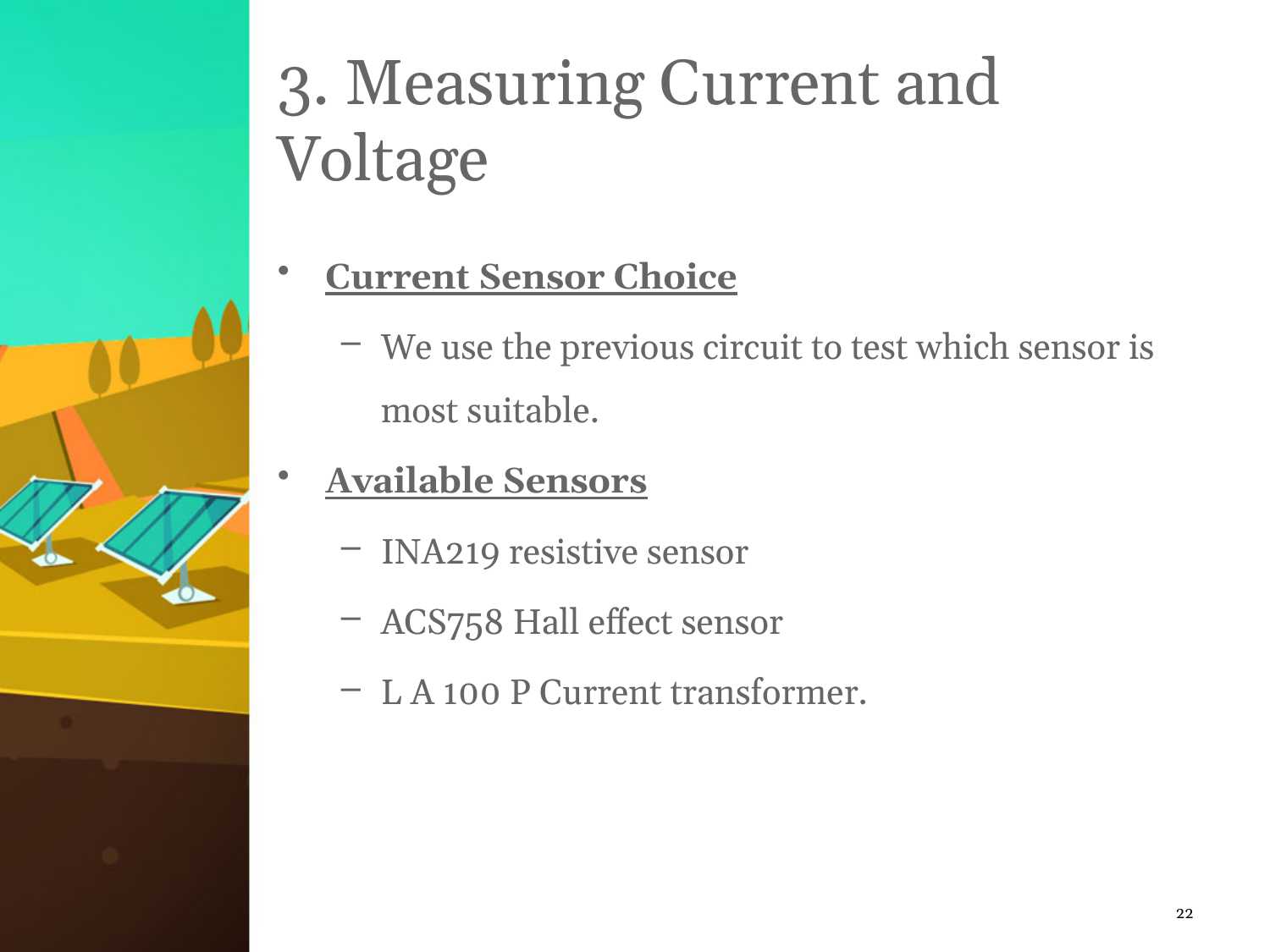

# 3. Measuring Current and Voltage
Current Sensor Choice
We use the previous circuit to test which sensor is most suitable.
Available Sensors
INA219 resistive sensor
ACS758 Hall effect sensor
L A 100 P Current transformer.
22